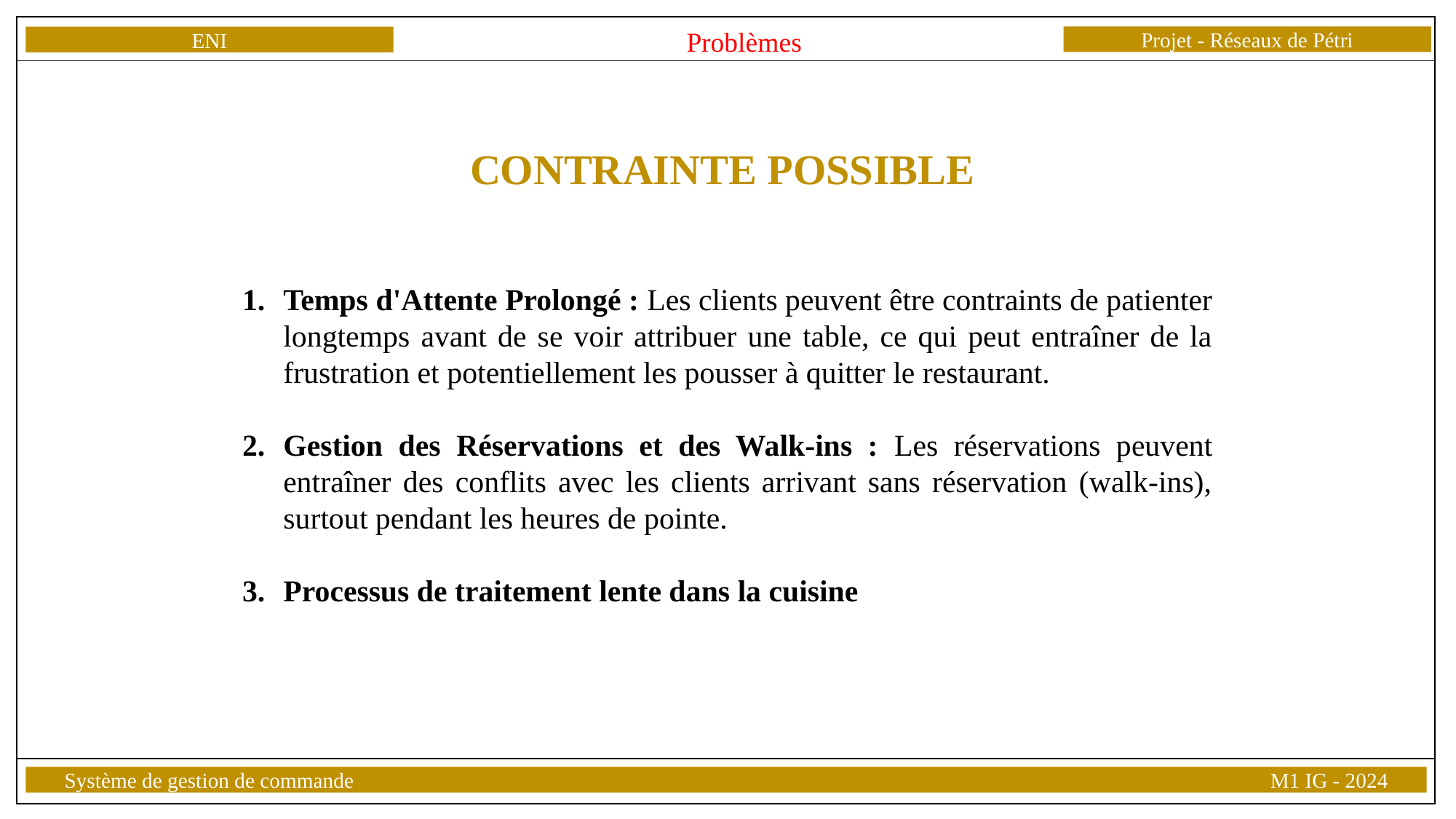

Projet - Réseaux de Pétri
ENI
Système de gestion de commande									 M1 IG - 2024
Problèmes
CONTRAINTE POSSIBLE

Temps d'Attente Prolongé : Les clients peuvent être contraints de patienter longtemps avant de se voir attribuer une table, ce qui peut entraîner de la frustration et potentiellement les pousser à quitter le restaurant.

Gestion des Réservations et des Walk-ins : Les réservations peuvent entraîner des conflits avec les clients arrivant sans réservation (walk-ins), surtout pendant les heures de pointe.

Processus de traitement lente dans la cuisine